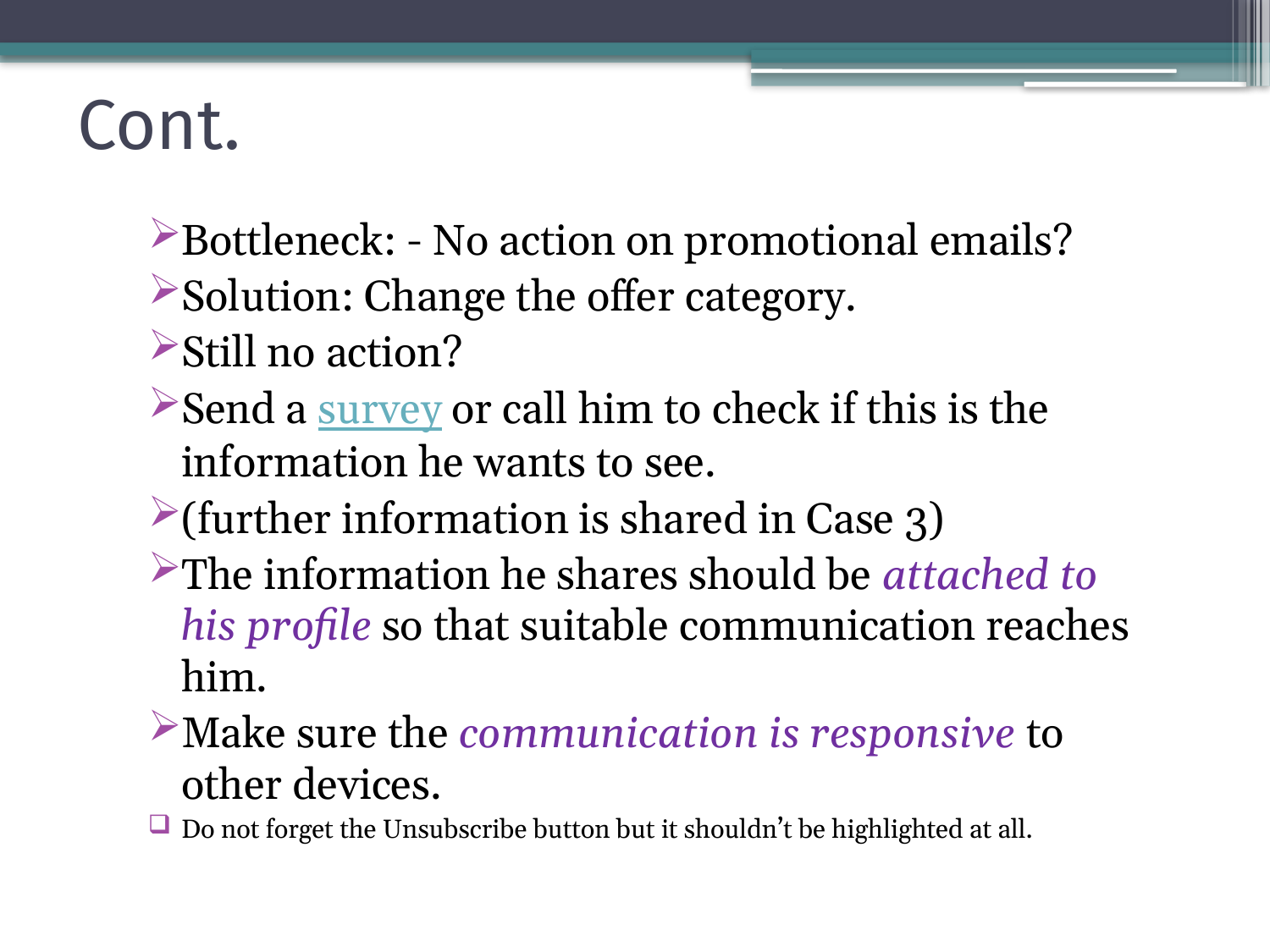

# Cont.
Bottleneck: - No action on promotional emails?
Solution: Change the offer category.
Still no action?
Send a survey or call him to check if this is the information he wants to see.
(further information is shared in Case 3)
The information he shares should be attached to his profile so that suitable communication reaches him.
Make sure the communication is responsive to other devices.
Do not forget the Unsubscribe button but it shouldn’t be highlighted at all.